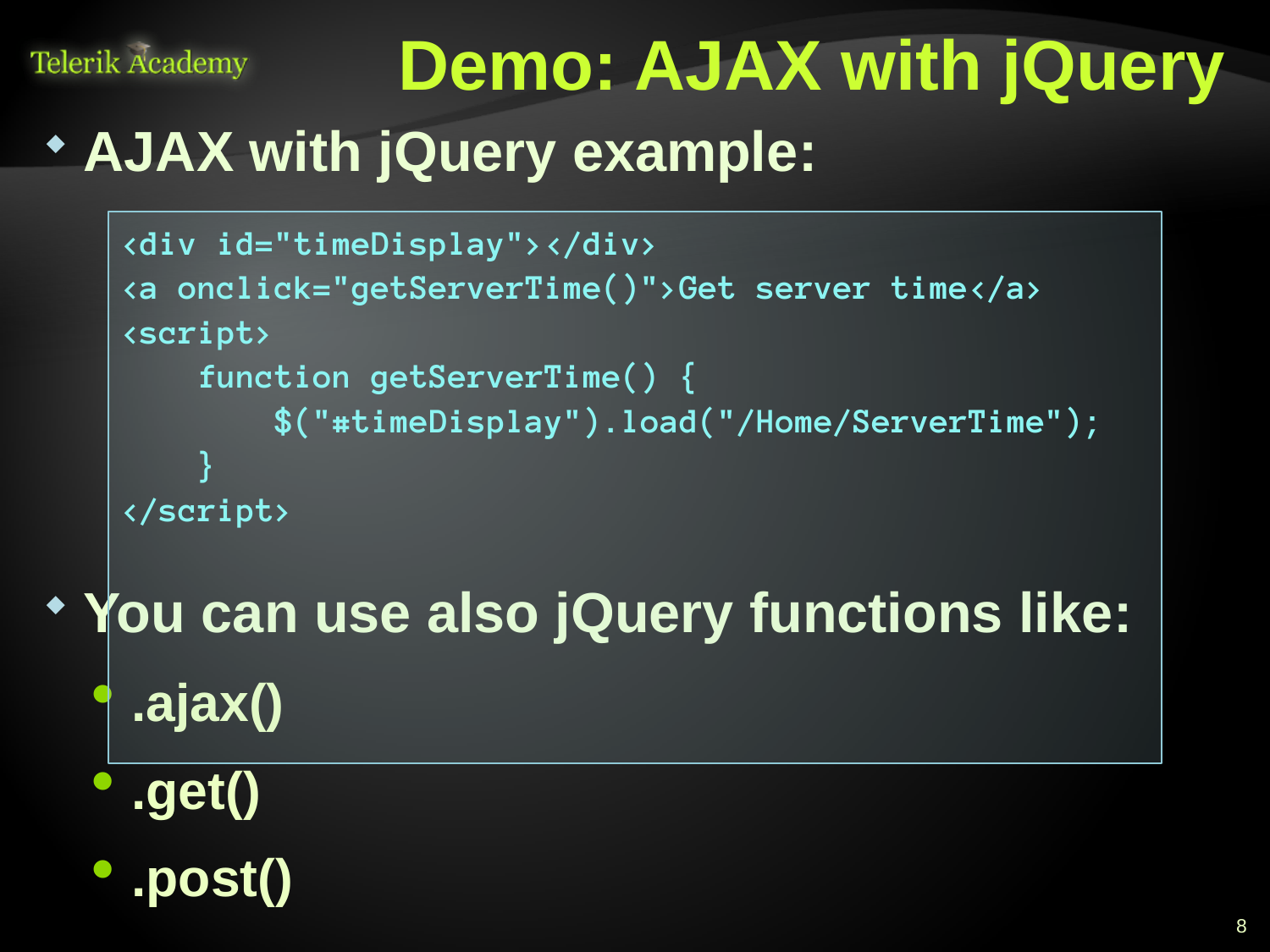

# Demo: AJAX with jQuery
AJAX with jQuery example:

You can use also jQuery functions like:
.ajax()
.get()
.post()
<div id="timeDisplay"></div>
<a onclick="getServerTime()">Get server time</a>
<script>
    function getServerTime() {
        $("#timeDisplay").load("/Home/ServerTime");
    }
</script>
8